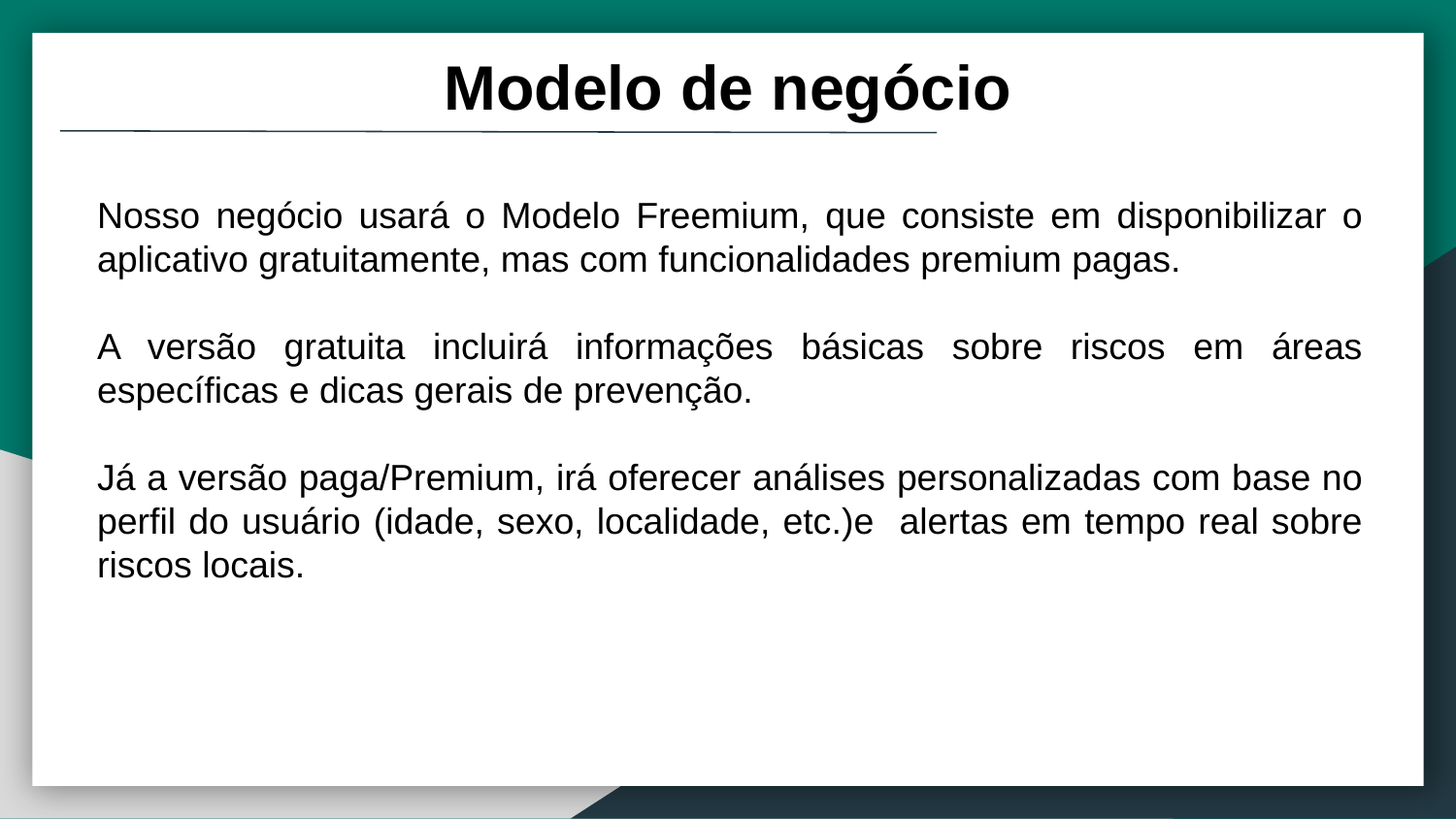

Modelo de negócio
Nosso negócio usará o Modelo Freemium, que consiste em disponibilizar o aplicativo gratuitamente, mas com funcionalidades premium pagas.

A versão gratuita incluirá informações básicas sobre riscos em áreas específicas e dicas gerais de prevenção.

Já a versão paga/Premium, irá oferecer análises personalizadas com base no perfil do usuário (idade, sexo, localidade, etc.)e  alertas em tempo real sobre riscos locais.